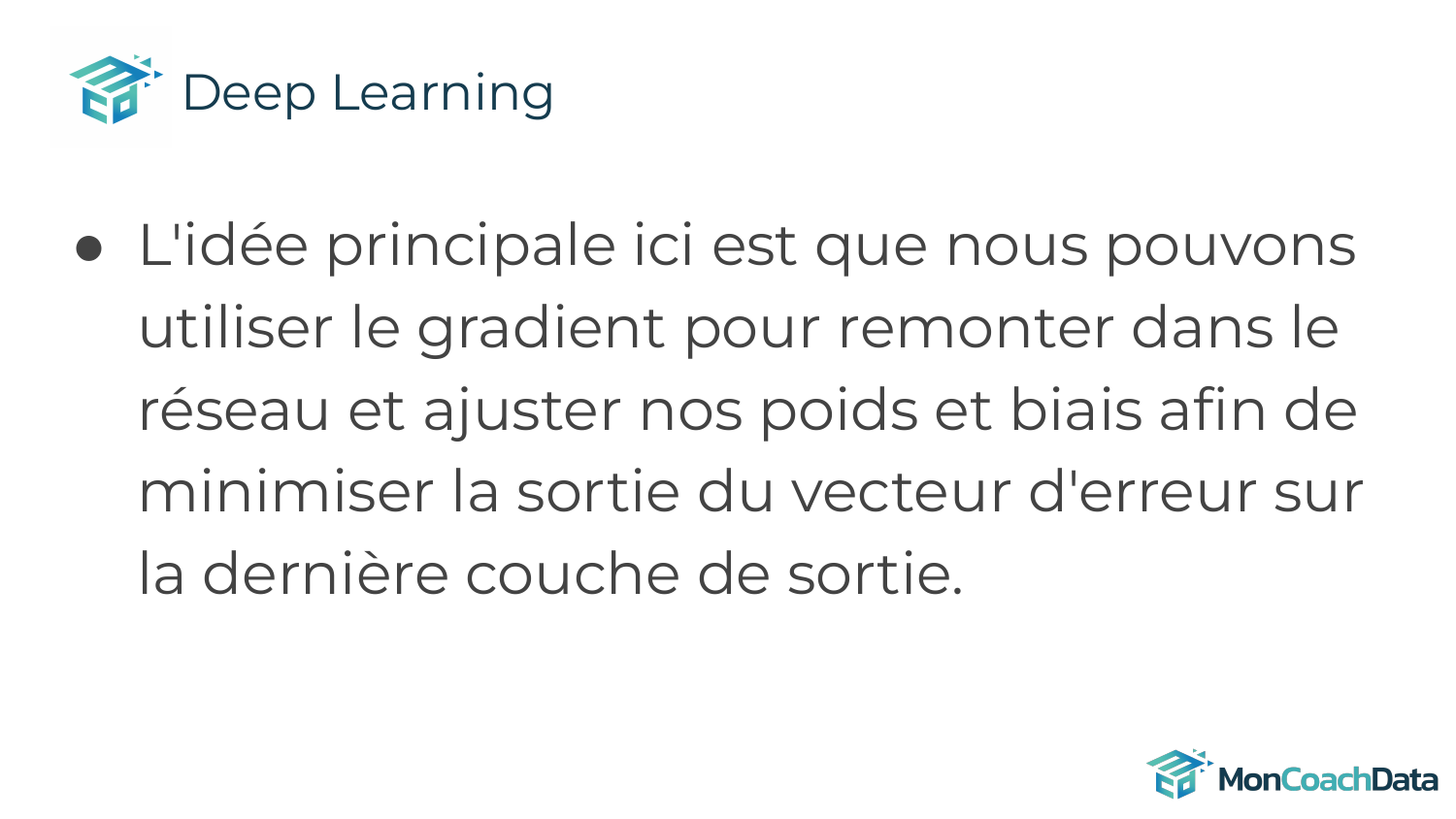

# Deep Learning
L'idée principale ici est que nous pouvons utiliser le gradient pour remonter dans le réseau et ajuster nos poids et biais afin de minimiser la sortie du vecteur d'erreur sur la dernière couche de sortie.